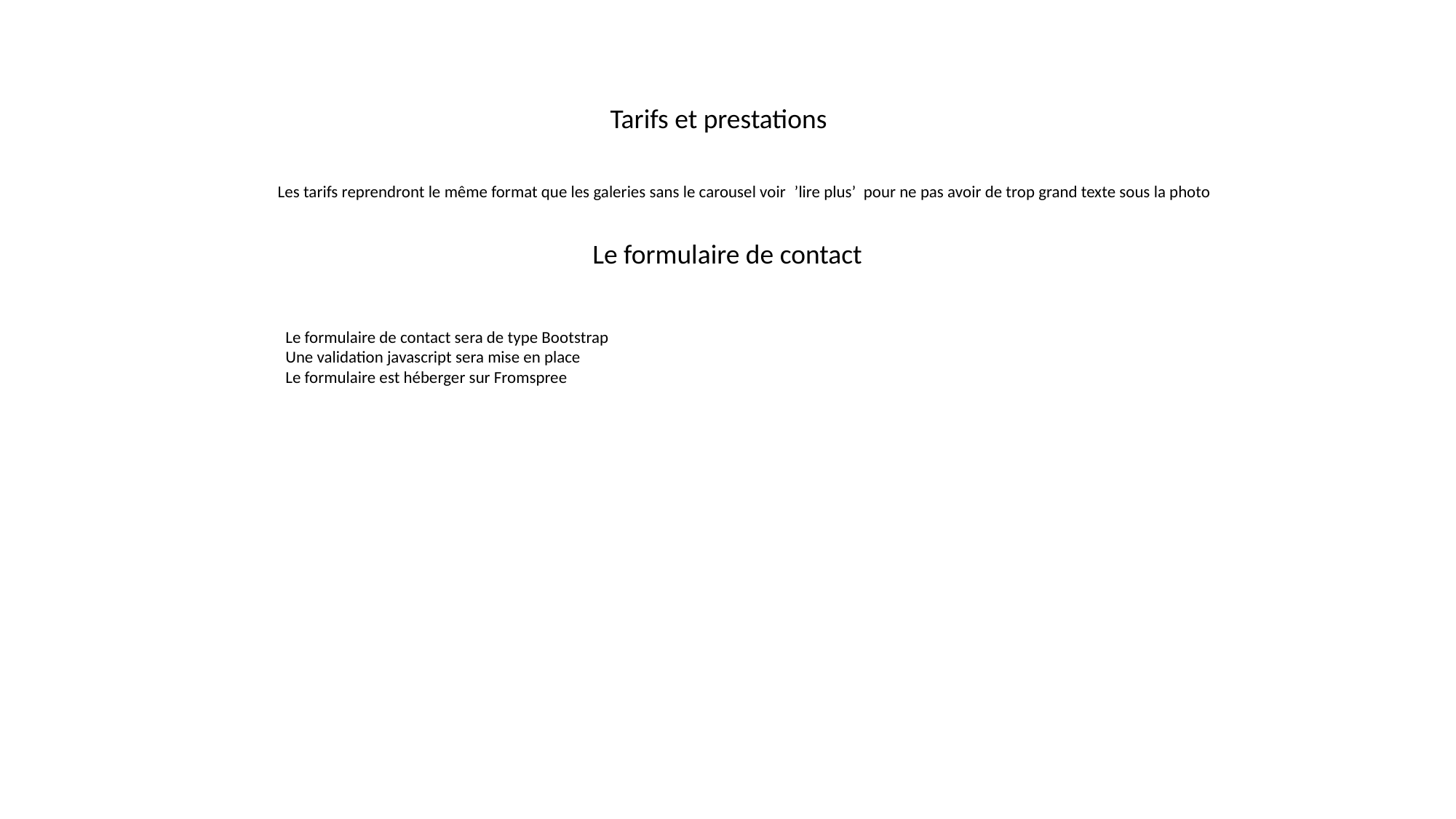

Tarifs et prestations
Les tarifs reprendront le même format que les galeries sans le carousel voir  ’lire plus’  pour ne pas avoir de trop grand texte sous la photo
Le formulaire de contact
Le formulaire de contact sera de type Bootstrap
Une validation javascript sera mise en place
Le formulaire est héberger sur Fromspree